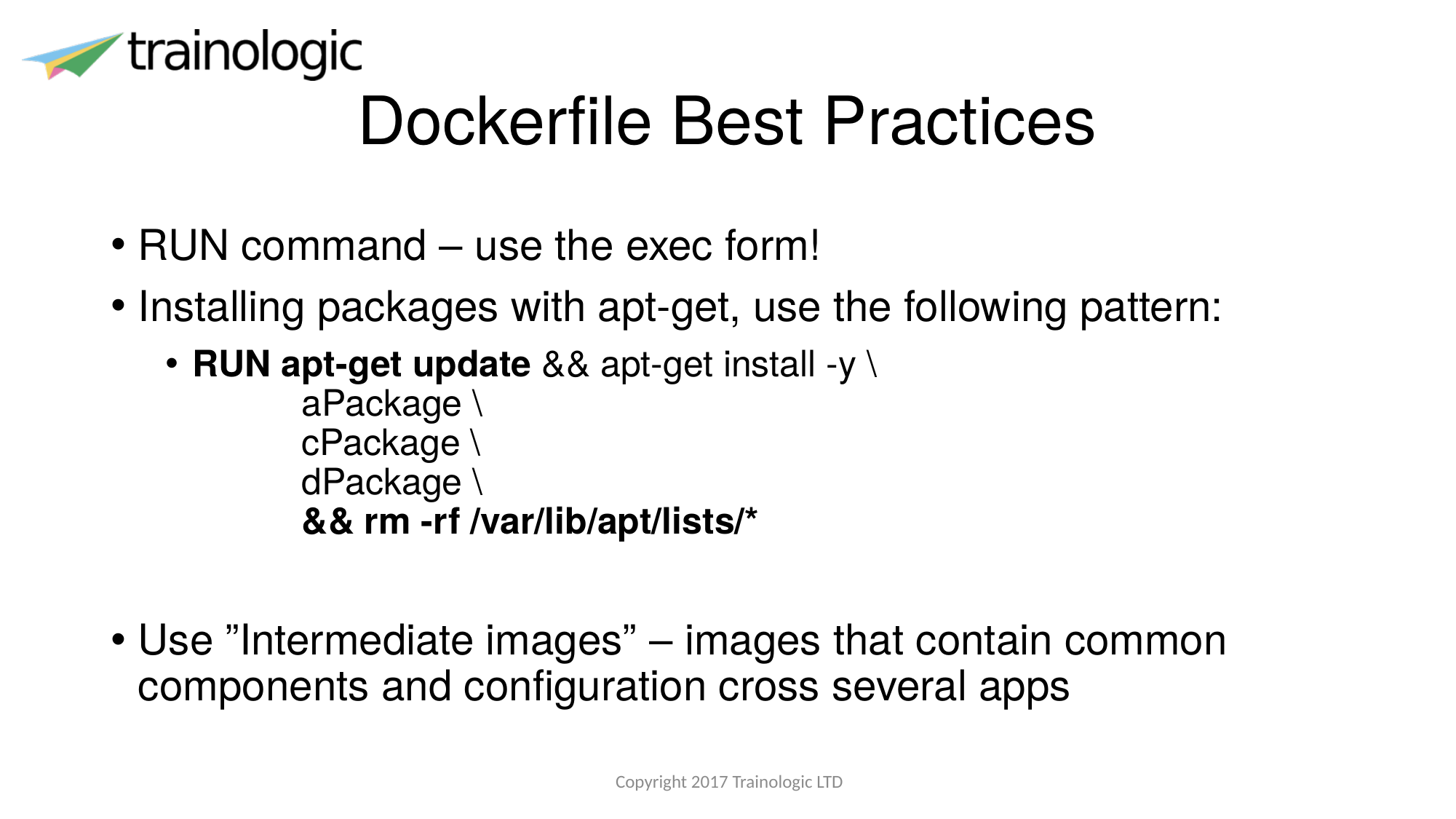

# Dockerfile Best Practices
RUN command – use the exec form!
Installing packages with apt-get, use the following pattern:
RUN apt-get update && apt-get install -y \
	aPackage \
	cPackage \
	dPackage \
	&& rm -rf /var/lib/apt/lists/*

Use ”Intermediate images” – images that contain common components and configuration cross several apps

 Copyright 2017 Trainologic LTD